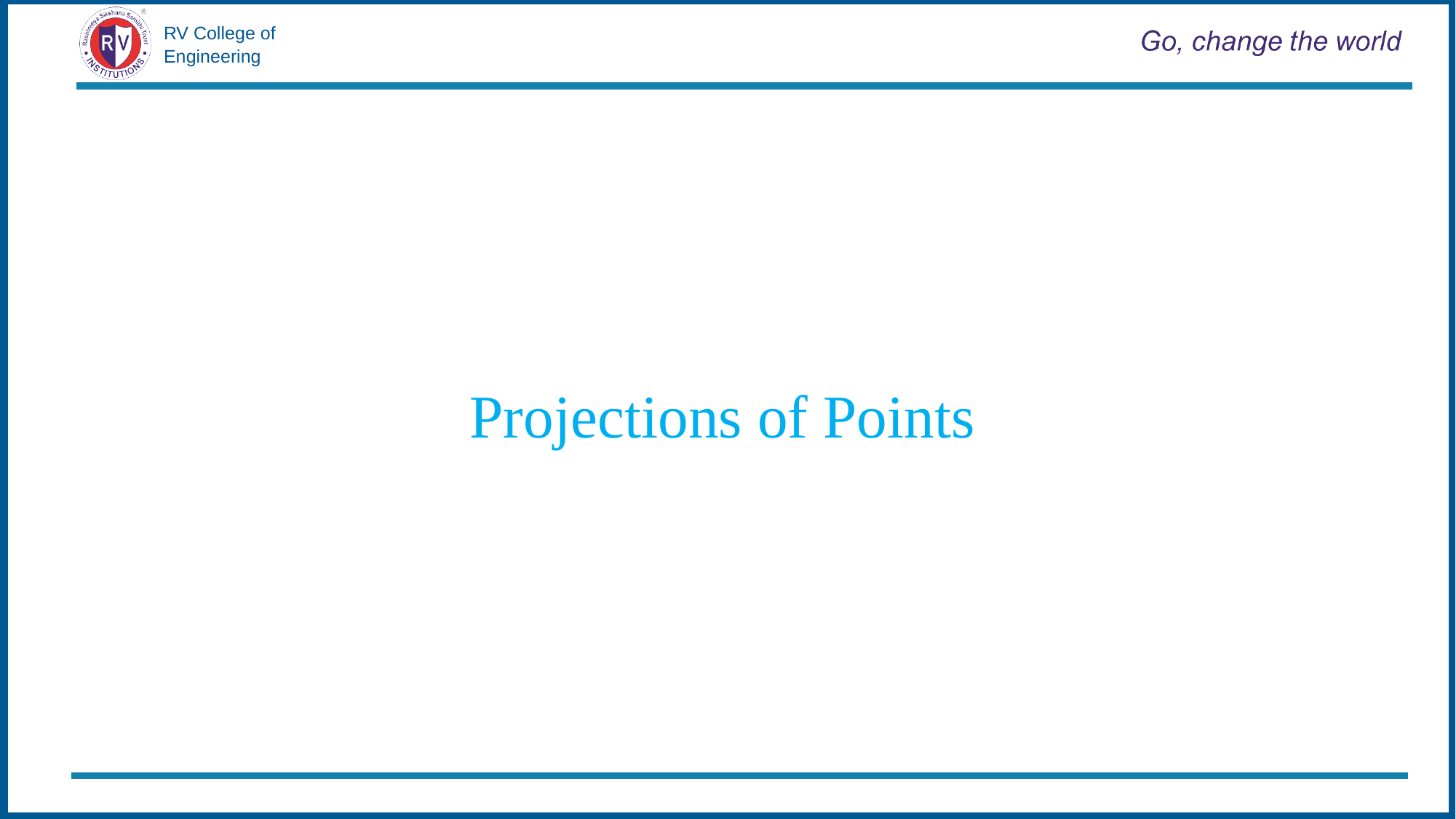

RV College of
Engineering
# Projections of Points